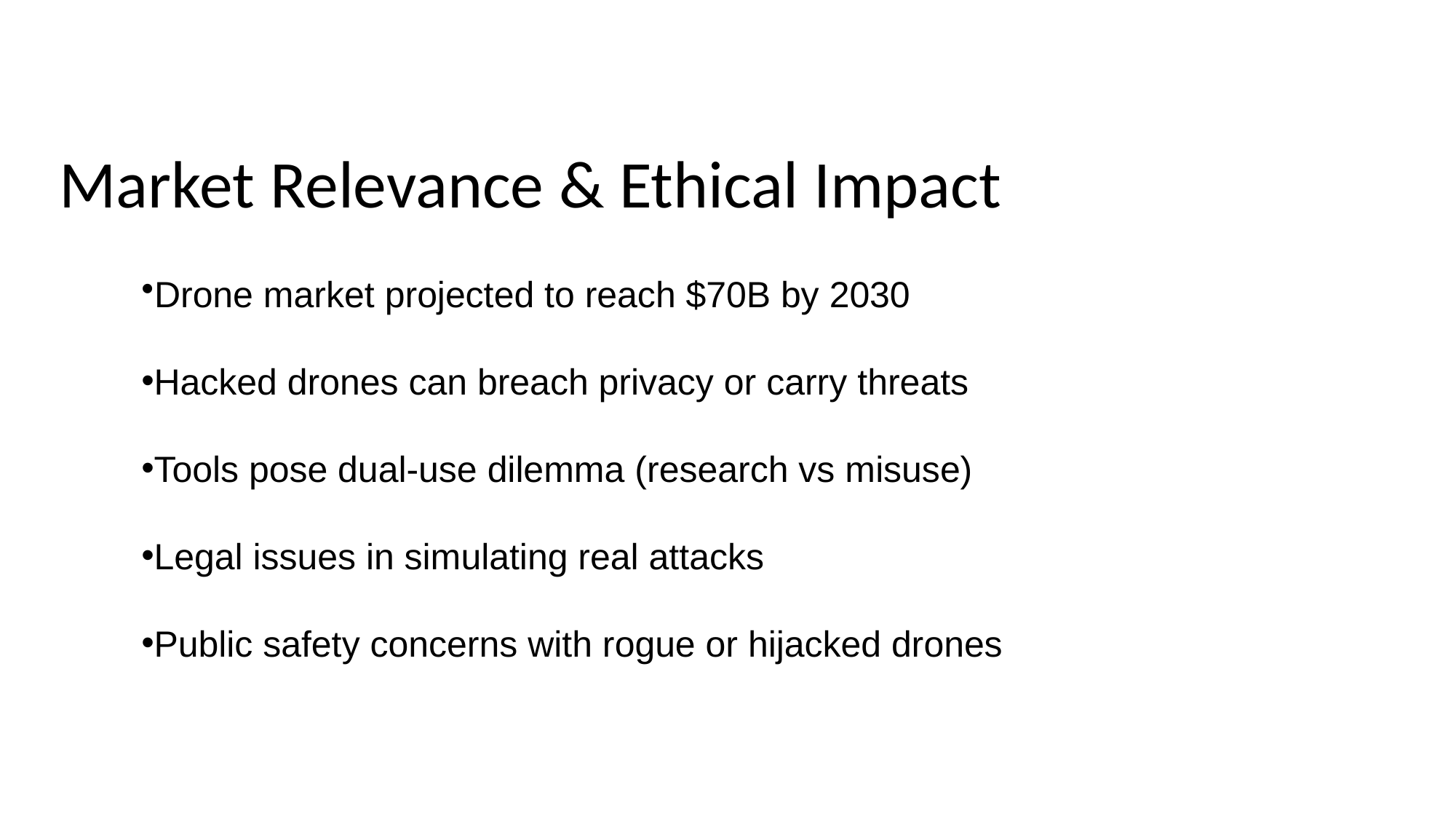

# Market Relevance & Ethical Impact
Drone market projected to reach $70B by 2030

Hacked drones can breach privacy or carry threats

Tools pose dual-use dilemma (research vs misuse)

Legal issues in simulating real attacks

Public safety concerns with rogue or hijacked drones